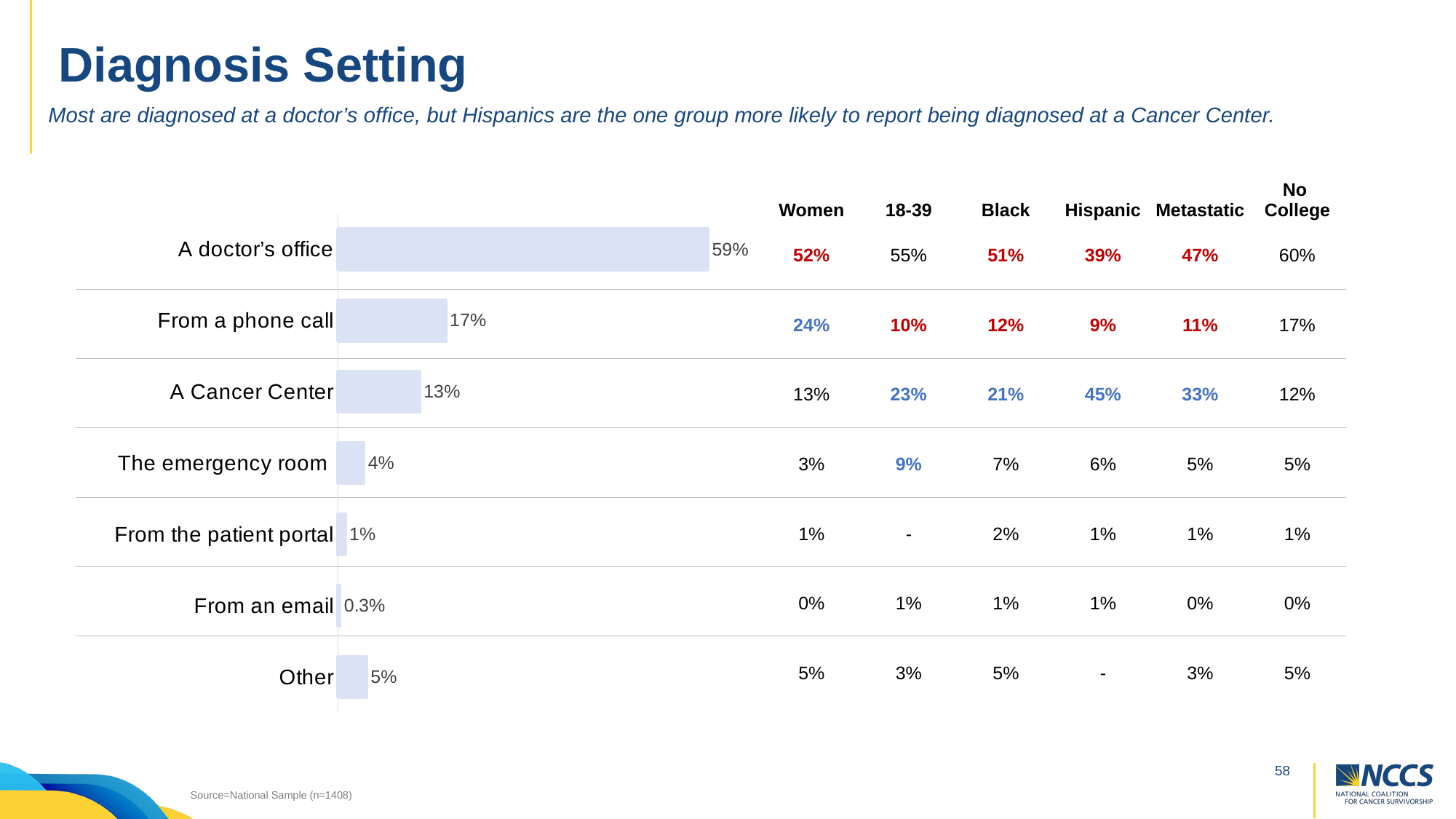

# Diagnosis Setting
Most are diagnosed at a doctor’s office, but Hispanics are the one group more likely to report being diagnosed at a Cancer Center.
| Women | 18-39 | Black | Hispanic | Metastatic | No College |
| --- | --- | --- | --- | --- | --- |
| 52% | 55% | 51% | 39% | 47% | 60% |
| 24% | 10% | 12% | 9% | 11% | 17% |
| 13% | 23% | 21% | 45% | 33% | 12% |
| 3% | 9% | 7% | 6% | 5% | 5% |
| 1% | - | 2% | 1% | 1% | 1% |
| 0% | 1% | 1% | 1% | 0% | 0% |
| 5% | 3% | 5% | - | 3% | 5% |

### Chart

| Category | Series 1 |
|---|---|
| A doctor’s office | 0.593114 |
| From a phone call | 0.17234100000000002 |
| A Cancer Center | 0.130512 |
| The emergency room  | 0.041101 |
| From the patient portal | 0.011164 |
| From an email | 0.002647 |
| Other | 0.0454 |
|  |
| --- |
|  |
|  |
|  |
|  |
|  |
|  |
Source=National Sample (n=1408)